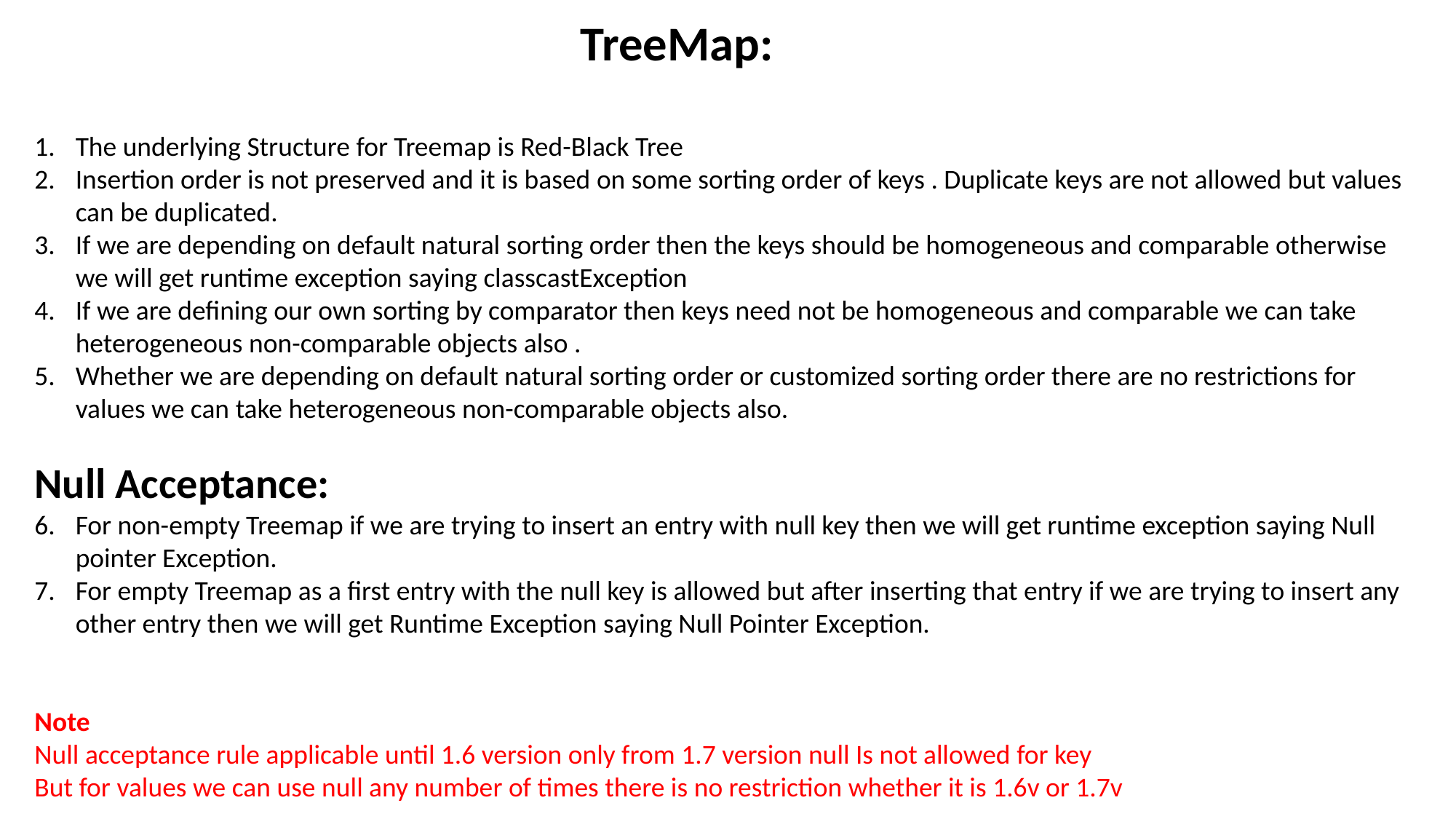

TreeMap:

The underlying Structure for Treemap is Red-Black Tree
Insertion order is not preserved and it is based on some sorting order of keys . Duplicate keys are not allowed but values can be duplicated.
If we are depending on default natural sorting order then the keys should be homogeneous and comparable otherwise we will get runtime exception saying classcastException
If we are defining our own sorting by comparator then keys need not be homogeneous and comparable we can take heterogeneous non-comparable objects also .
Whether we are depending on default natural sorting order or customized sorting order there are no restrictions for values we can take heterogeneous non-comparable objects also.

Null Acceptance:
For non-empty Treemap if we are trying to insert an entry with null key then we will get runtime exception saying Null pointer Exception.
For empty Treemap as a first entry with the null key is allowed but after inserting that entry if we are trying to insert any other entry then we will get Runtime Exception saying Null Pointer Exception.

Note
Null acceptance rule applicable until 1.6 version only from 1.7 version null Is not allowed for key
But for values we can use null any number of times there is no restriction whether it is 1.6v or 1.7v